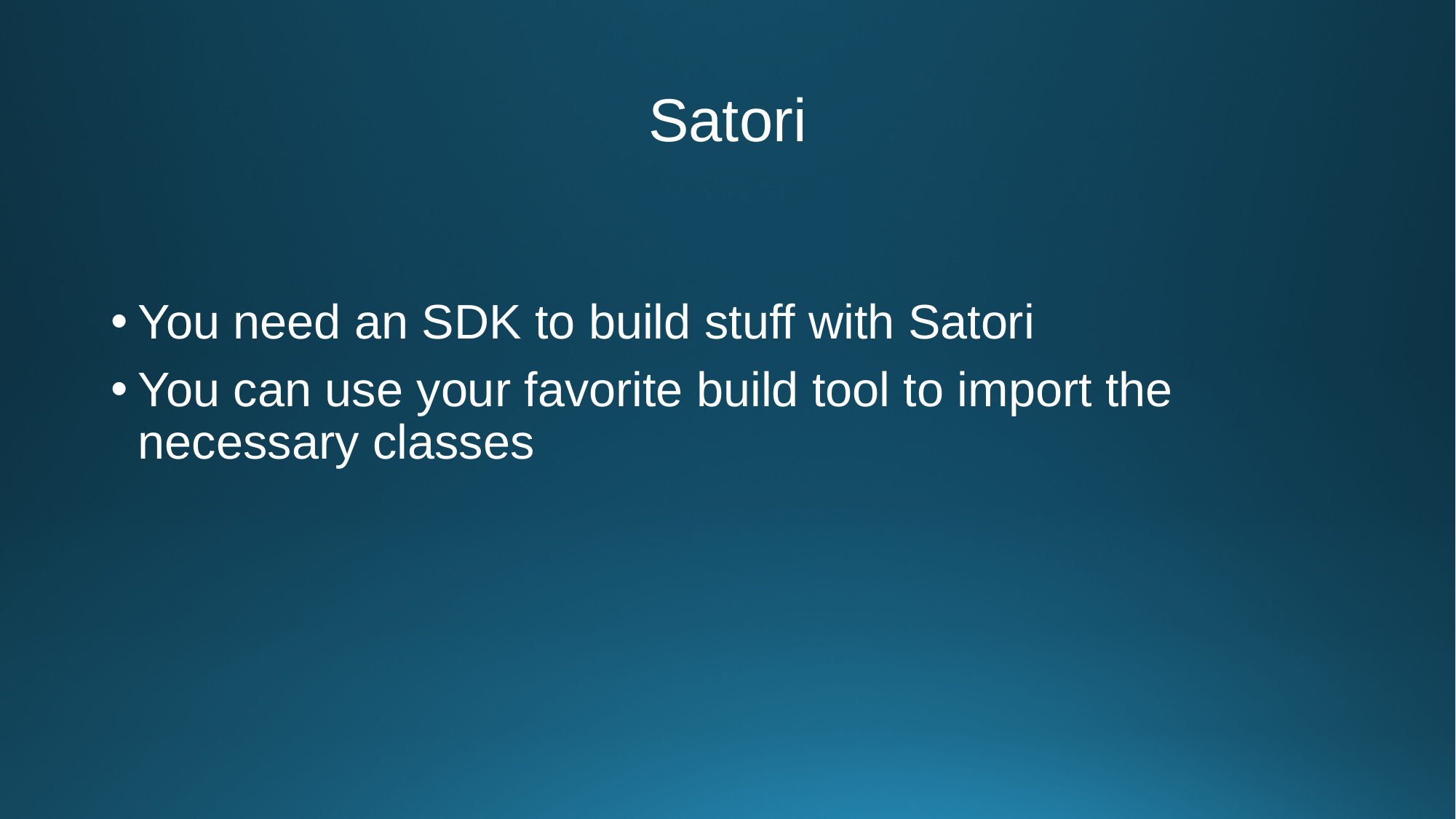

# Satori

You need an SDK to build stuff with Satori
You can use your favorite build tool to import the necessary classes